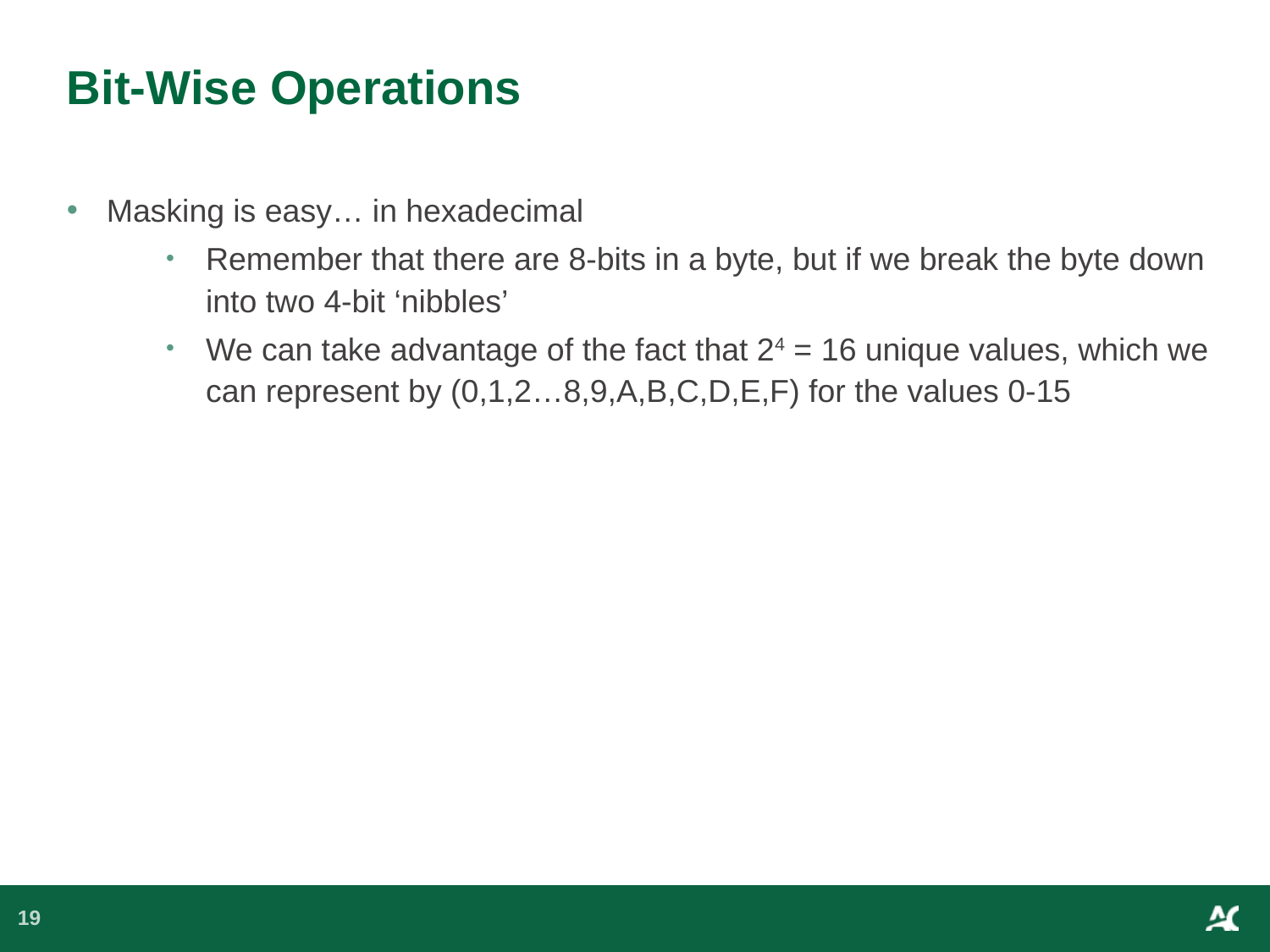

# Bit-Wise Operations
Masking is easy… in hexadecimal
Remember that there are 8-bits in a byte, but if we break the byte down into two 4-bit ‘nibbles’
We can take advantage of the fact that 24 = 16 unique values, which we can represent by (0,1,2…8,9,A,B,C,D,E,F) for the values 0-15

If I want to test the value of Z flag, or want to see what mode I’m in how do I do that?

19